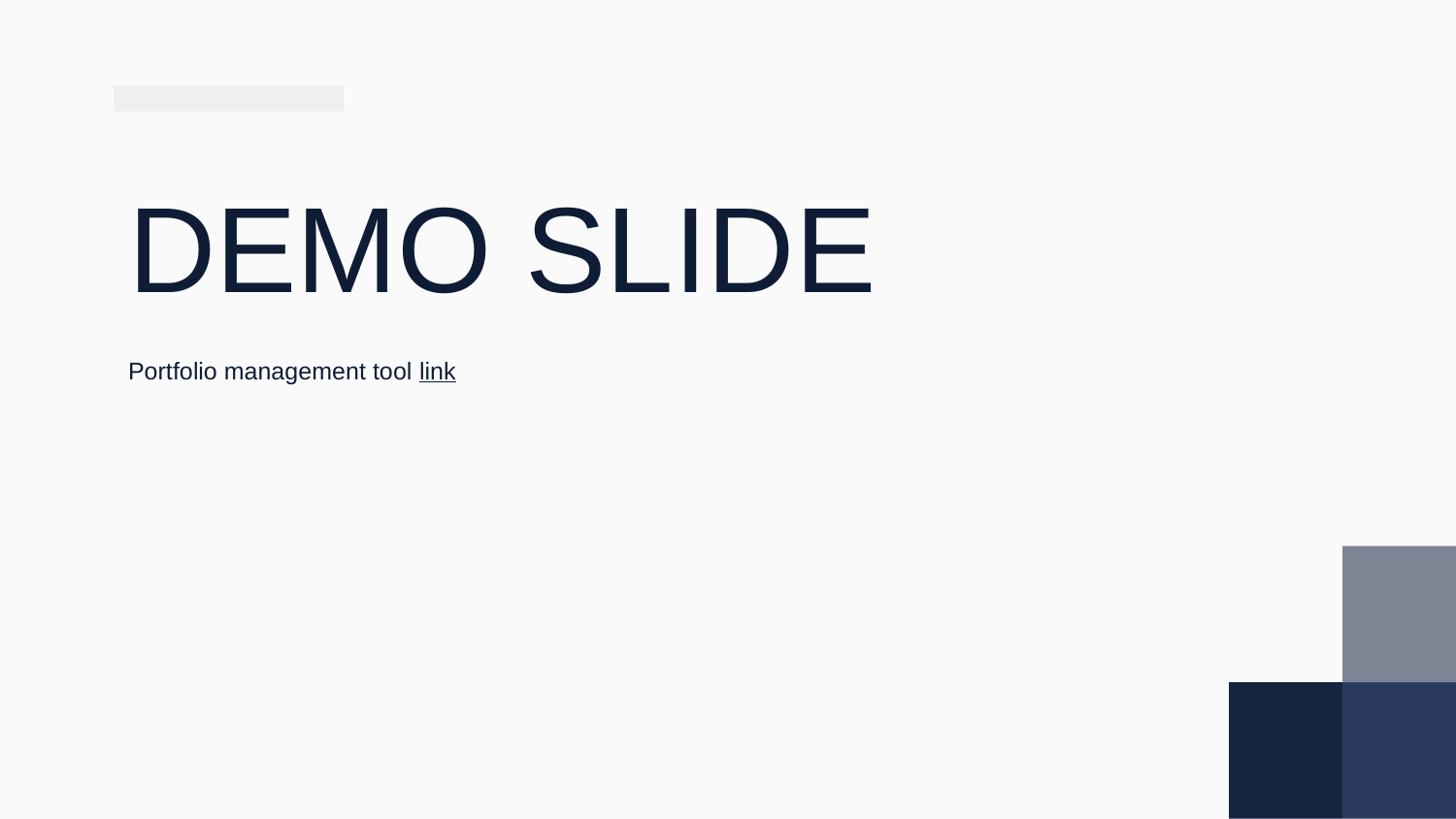

# DEMO SLIDE
Portfolio management tool link